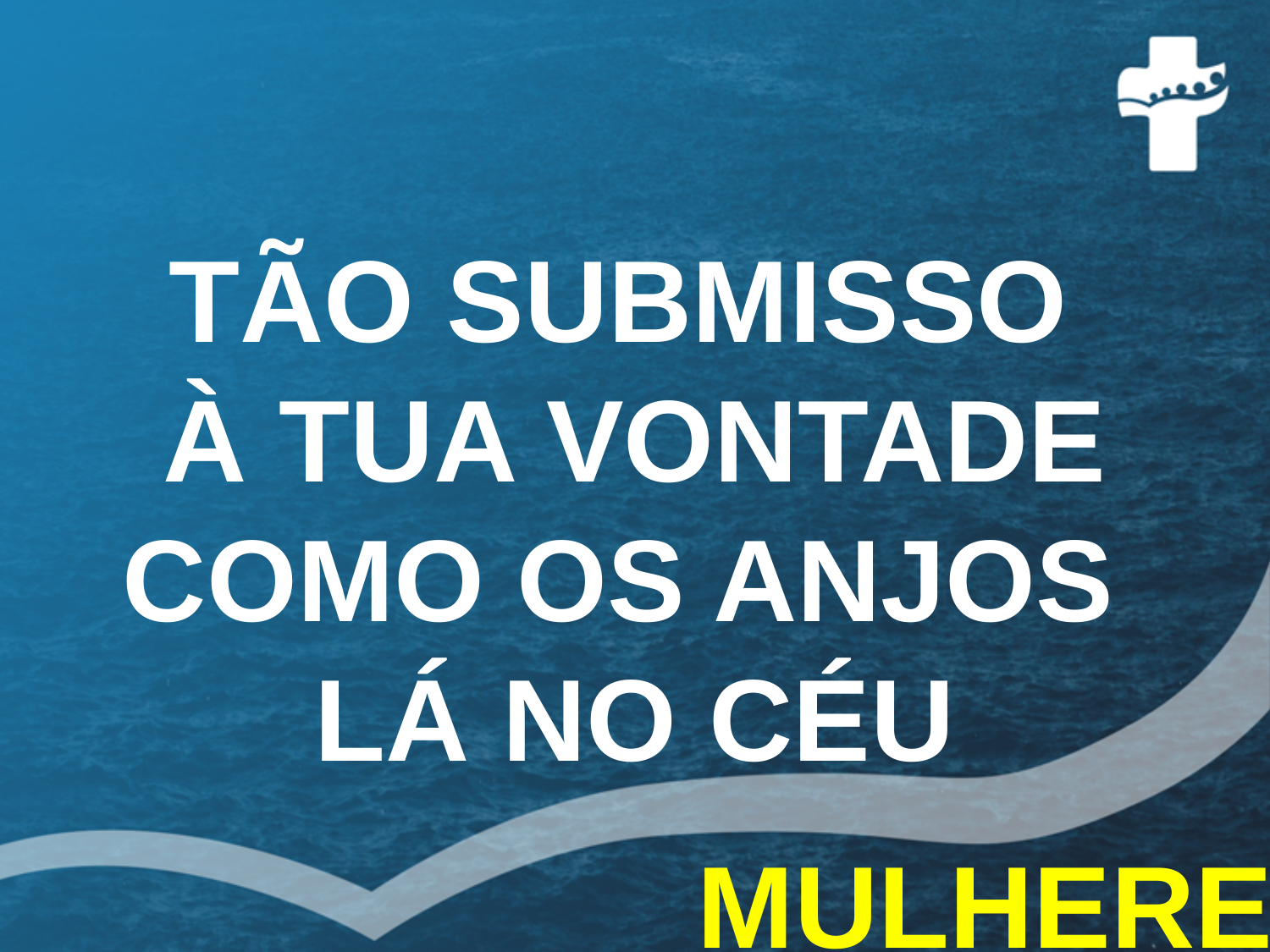

# TÃO SUBMISSO À TUA VONTADE COMO OS ANJOS LÁ NO CÉU
MULHERES